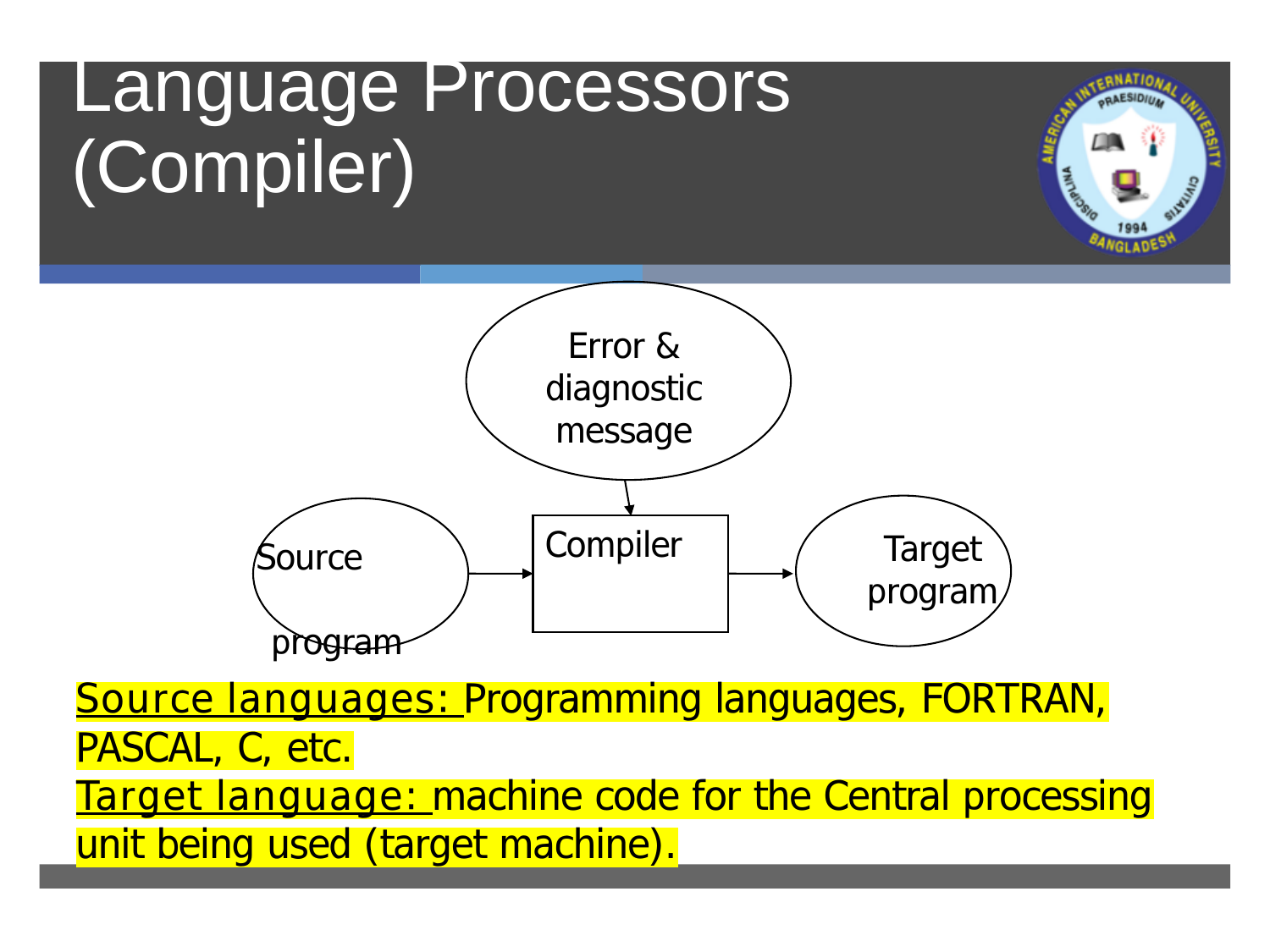

# Language Processors (Compiler)

Error & diagnostic message

Target program
Source            program

Compiler

Source languages: Programming languages, FORTRAN, PASCAL, C, etc.
Target language: machine code for the Central processing unit being used (target machine).